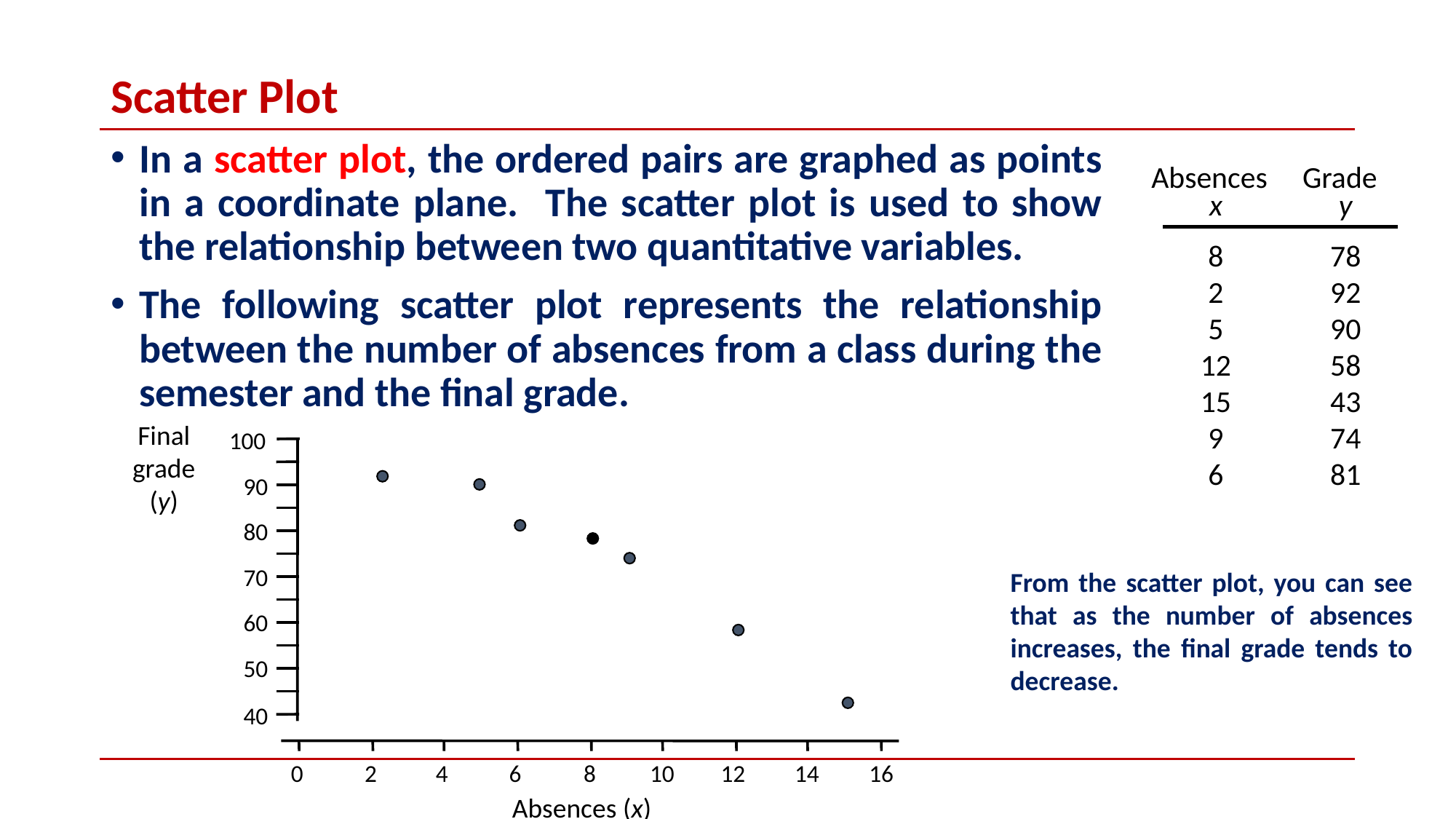

# Scatter Plot
In a scatter plot, the ordered pairs are graphed as points in a coordinate plane.  The scatter plot is used to show the relationship between two quantitative variables.
The following scatter plot represents the relationship between the number of absences from a class during the semester and the final grade.

Absences
Grade
x

8
2
5
12
15
9
6
y

78
92
90
58
43
74
81
Final
grade
(y)
100

90

80

70
60

50

40
16
0
2
4
6
8
10
12
14
Absences (x)
From the scatter plot, you can see that as the number of absences increases, the final grade tends to decrease.